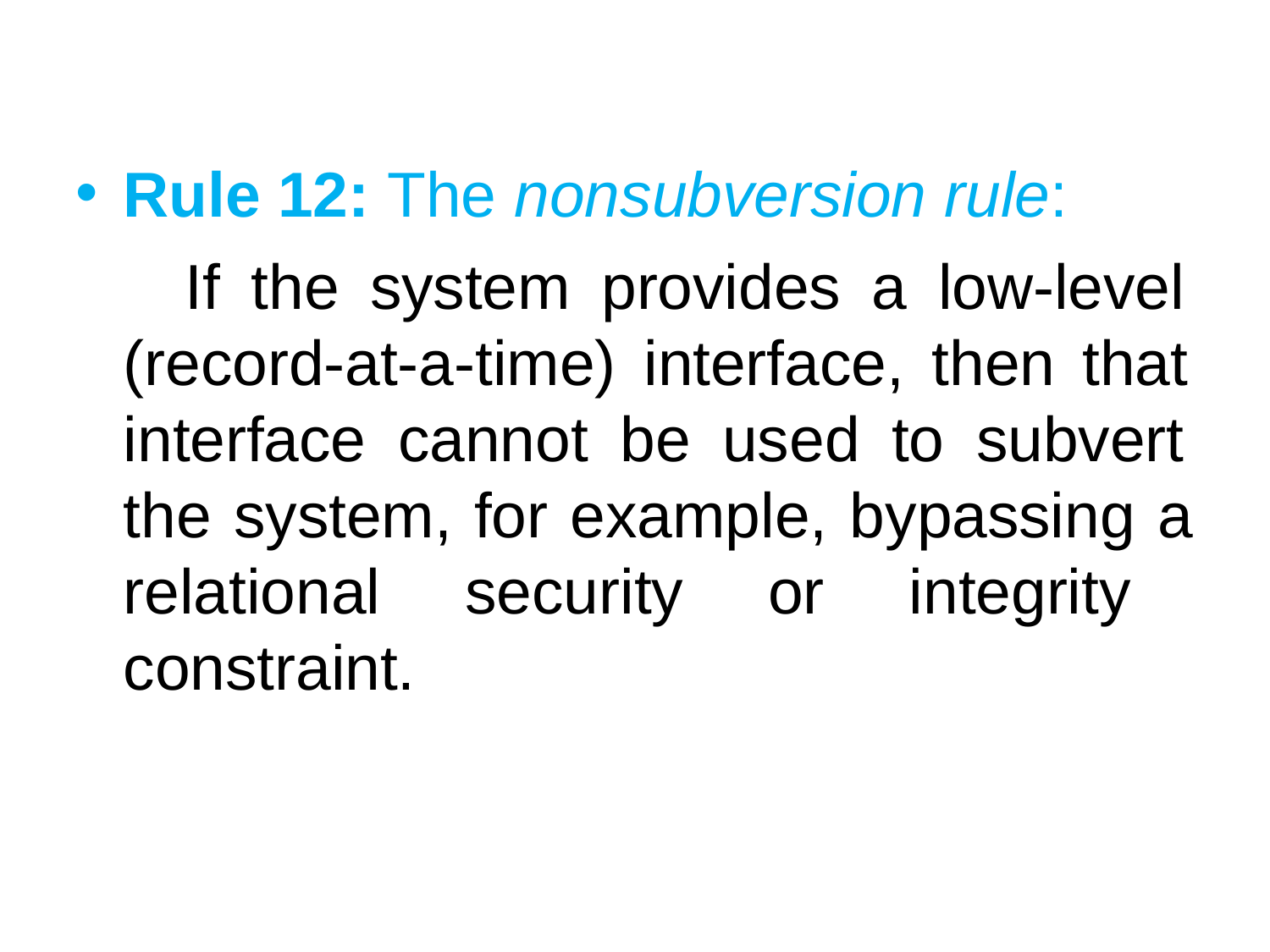

Rule 12: The nonsubversion rule:
If the system provides a low-level  (record-at-a-time) interface, then that  interface cannot be used to subvert  the system, for example, bypassing a  relational security or integrity  constraint.